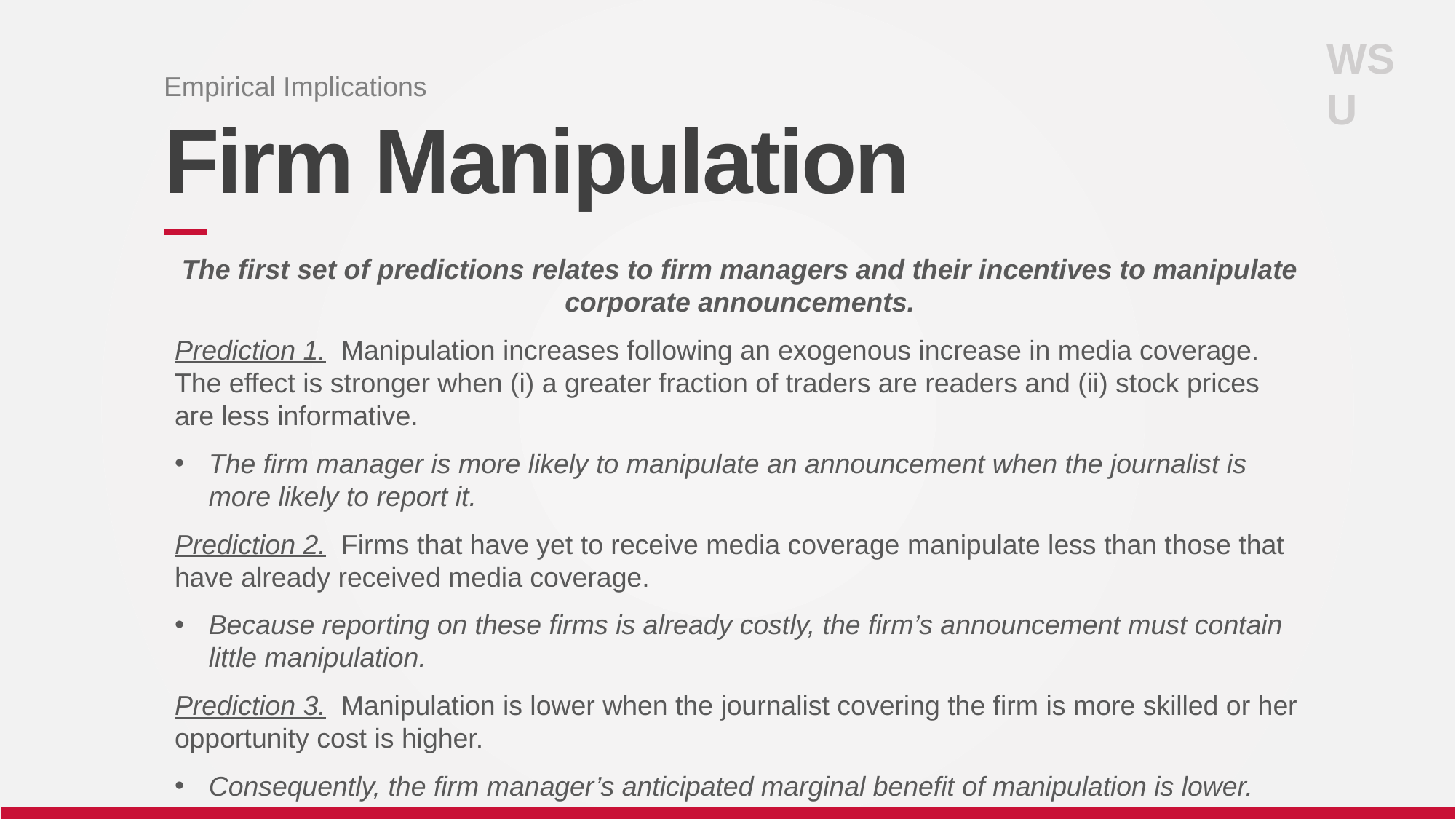

WSU
Empirical Implications
# Firm Manipulation

The first set of predictions relates to firm managers and their incentives to manipulate corporate announcements.
Prediction 1.  Manipulation increases following an exogenous increase in media coverage.  The effect is stronger when (i) a greater fraction of traders are readers and (ii) stock prices are less informative.
The firm manager is more likely to manipulate an announcement when the journalist is more likely to report it.
Prediction 2.  Firms that have yet to receive media coverage manipulate less than those that have already received media coverage.
Because reporting on these firms is already costly, the firm’s announcement must contain little manipulation.
Prediction 3.  Manipulation is lower when the journalist covering the firm is more skilled or her opportunity cost is higher.
Consequently, the firm manager’s anticipated marginal benefit of manipulation is lower.